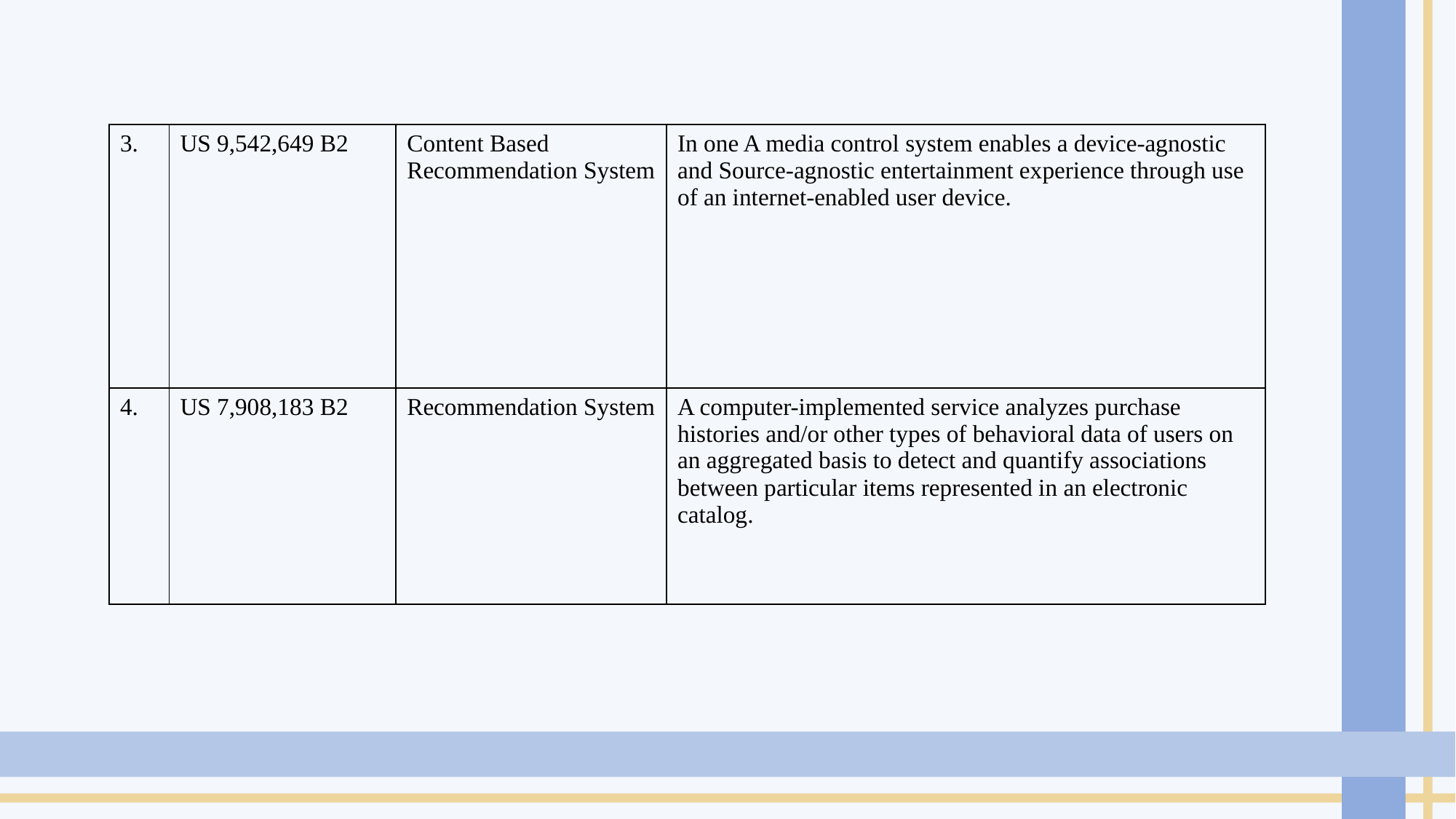

| 3. | US 9,542,649 B2 | Content Based Recommendation System | In one A media control system enables a device-agnostic and Source-agnostic entertainment experience through use of an internet-enabled user device. |
| --- | --- | --- | --- |
| 4. | US 7,908,183 B2 | Recommendation System | A computer-implemented service analyzes purchase histories and/or other types of behavioral data of users on an aggregated basis to detect and quantify associations between particular items represented in an electronic catalog. |